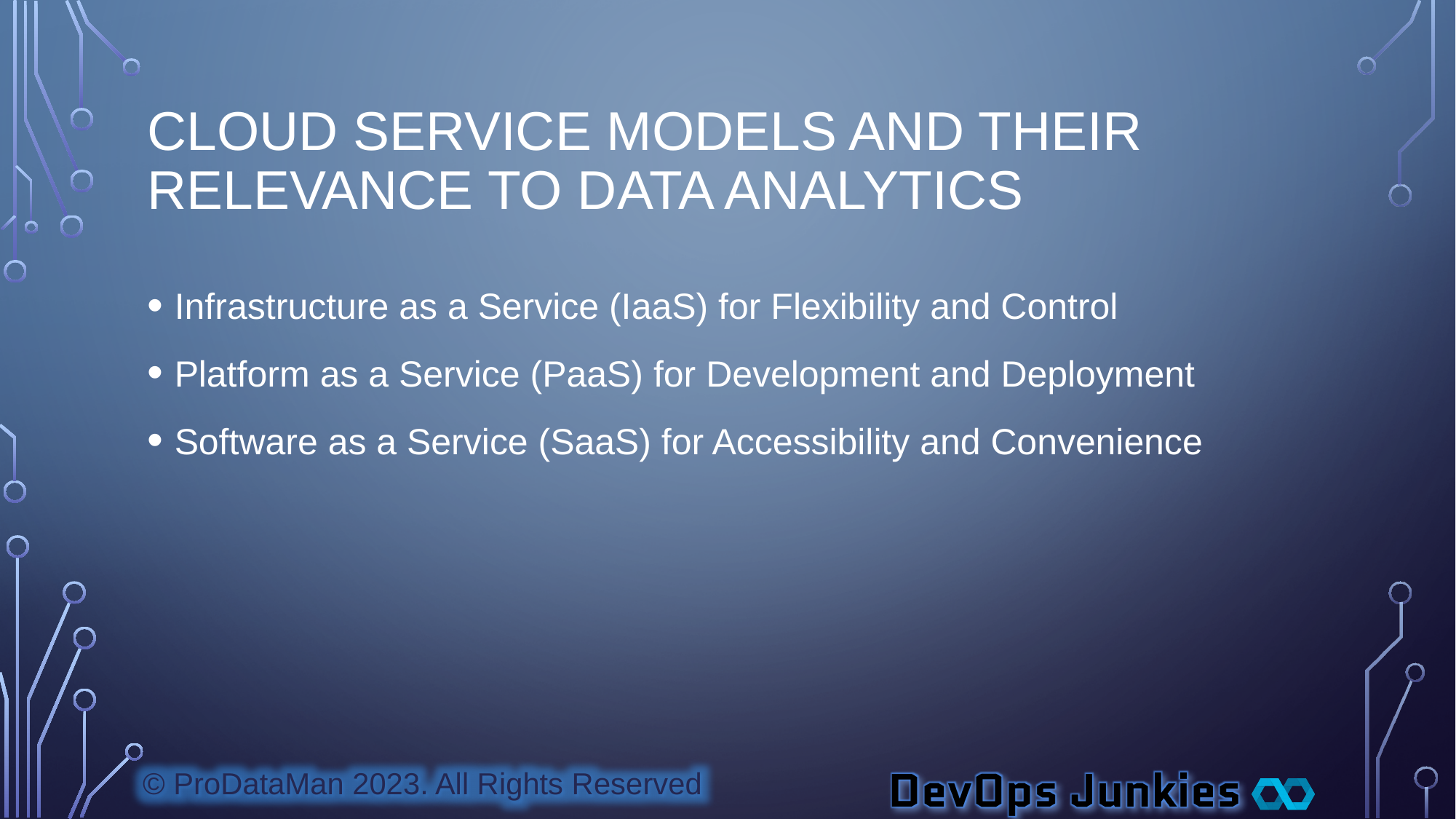

# Cloud Service Models and Their Relevance to Data Analytics
Infrastructure as a Service (IaaS) for Flexibility and Control
Platform as a Service (PaaS) for Development and Deployment
Software as a Service (SaaS) for Accessibility and Convenience